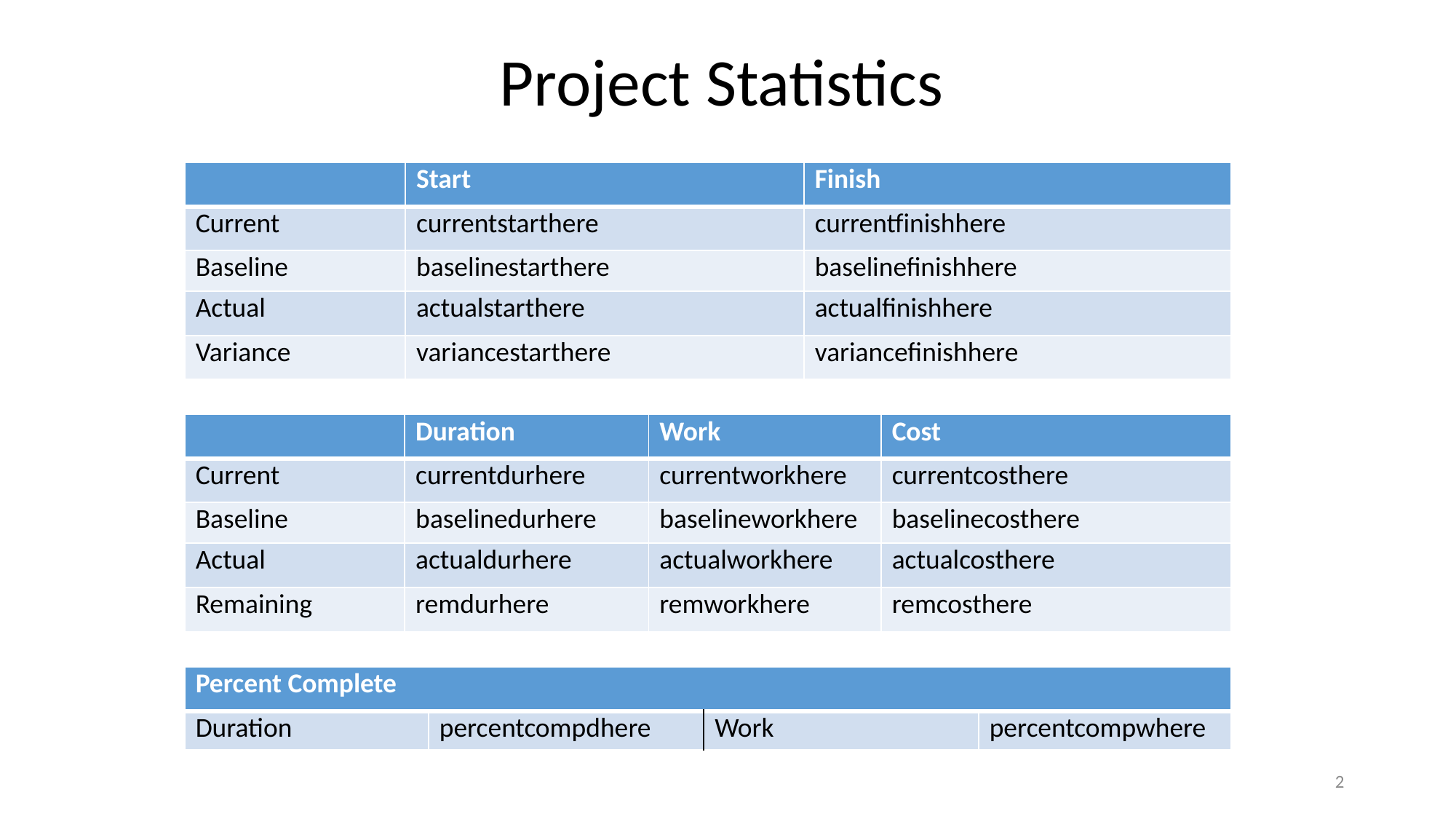

# Project Statistics
|  | Start | Finish |
| --- | --- | --- |
| Current | currentstarthere | currentfinishhere |
| Baseline | baselinestarthere | baselinefinishhere |
| Actual | actualstarthere | actualfinishhere |
| Variance | variancestarthere | variancefinishhere |
|  | Duration | Work | Cost |
| --- | --- | --- | --- |
| Current | currentdurhere | currentworkhere | currentcosthere |
| Baseline | baselinedurhere | baselineworkhere | baselinecosthere |
| Actual | actualdurhere | actualworkhere | actualcosthere |
| Remaining | remdurhere | remworkhere | remcosthere |
| Percent Complete |  |  |  |
| --- | --- | --- | --- |
| Duration | percentcompdhere | Work | percentcompwhere |
2